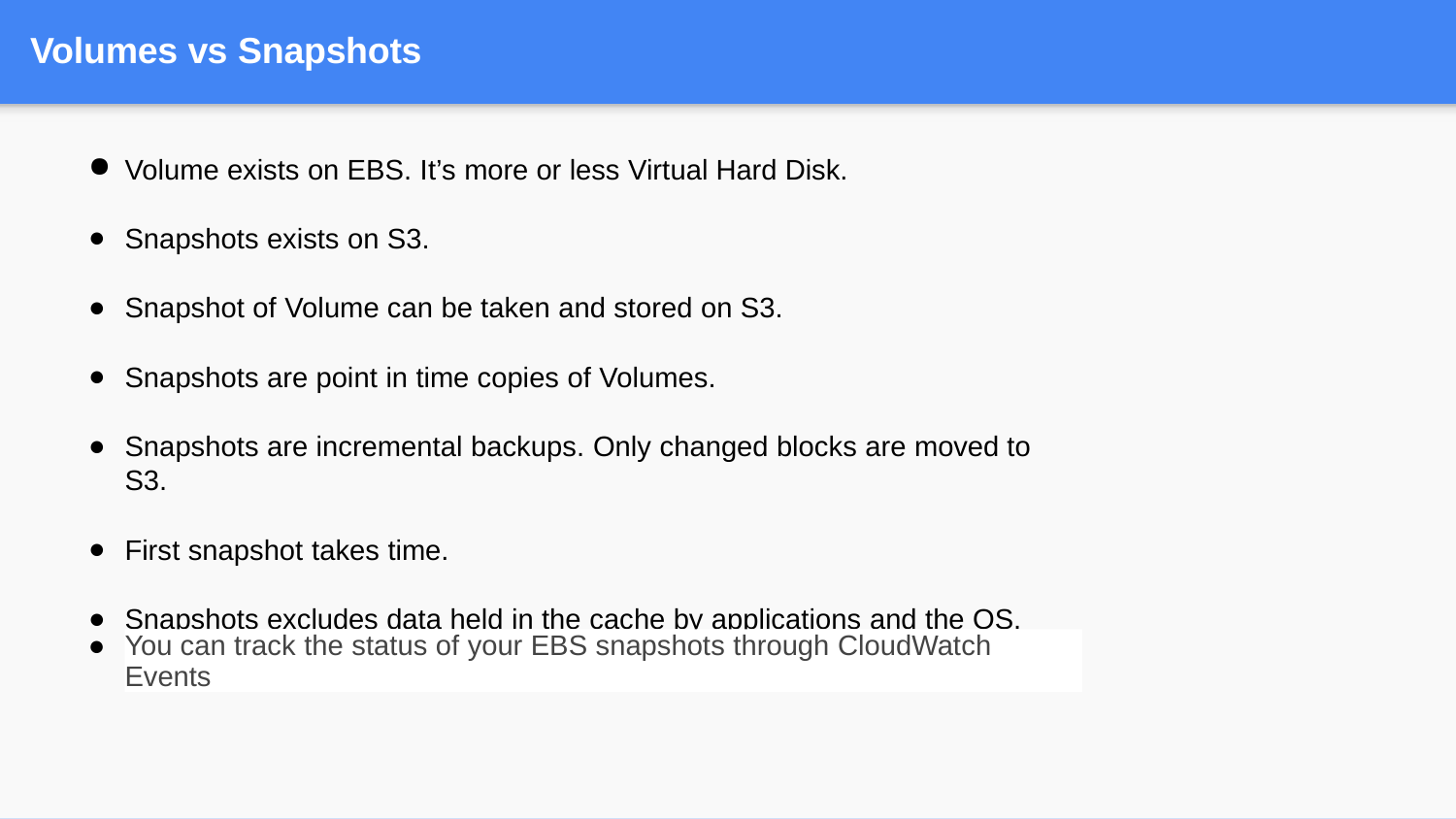

# Volumes vs Snapshots
Volume exists on EBS. It’s more or less Virtual Hard Disk.

Snapshots exists on S3.

Snapshot of Volume can be taken and stored on S3.

Snapshots are point in time copies of Volumes.

Snapshots are incremental backups. Only changed blocks are moved to S3.

First snapshot takes time.

Snapshots excludes data held in the cache by applications and the OS.
●
You can track the status of your EBS snapshots through CloudWatch Events